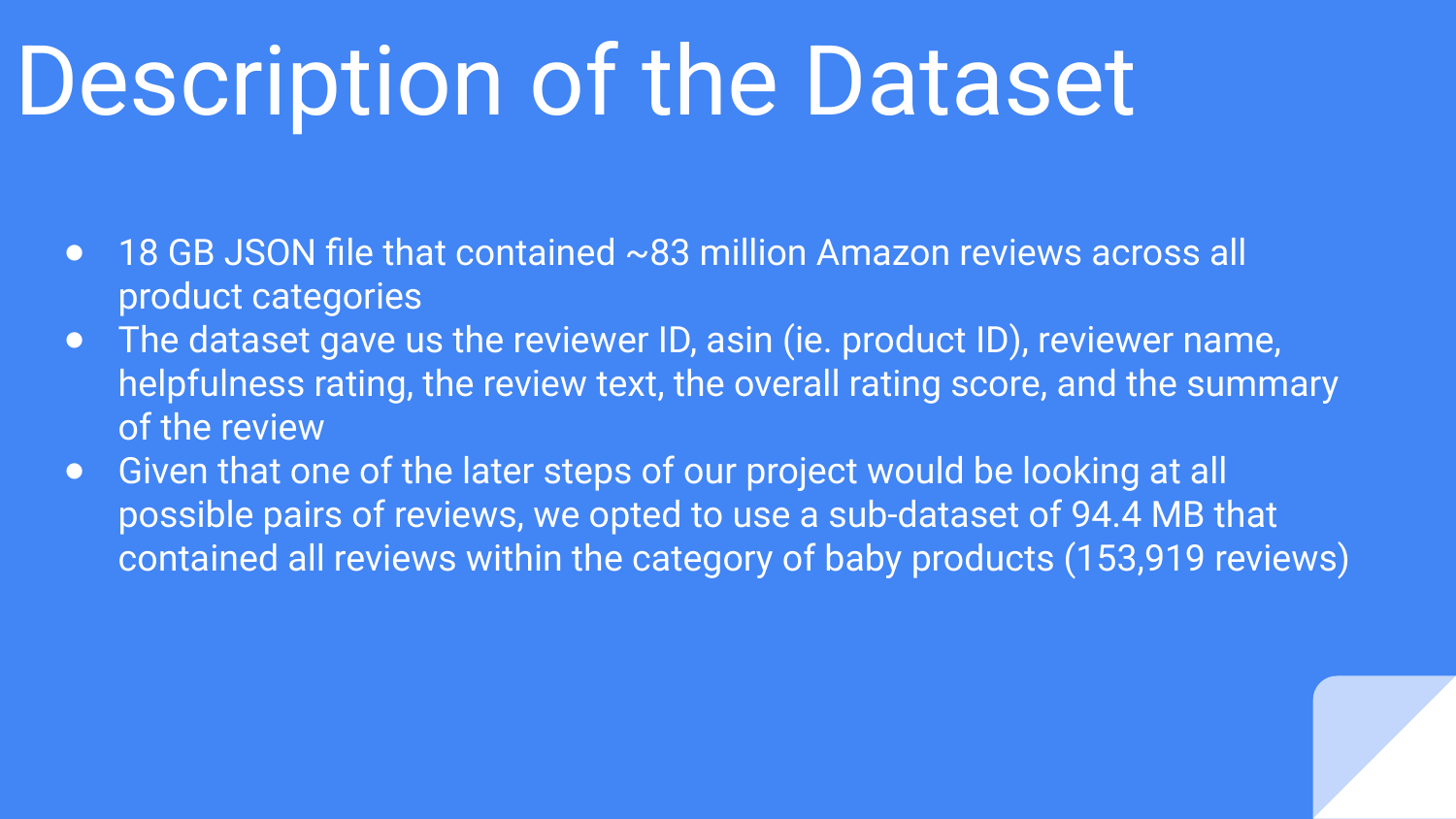

# Description of the Dataset
18 GB JSON file that contained ~83 million Amazon reviews across all product categories
The dataset gave us the reviewer ID, asin (ie. product ID), reviewer name, helpfulness rating, the review text, the overall rating score, and the summary of the review
Given that one of the later steps of our project would be looking at all possible pairs of reviews, we opted to use a sub-dataset of 94.4 MB that contained all reviews within the category of baby products (153,919 reviews)